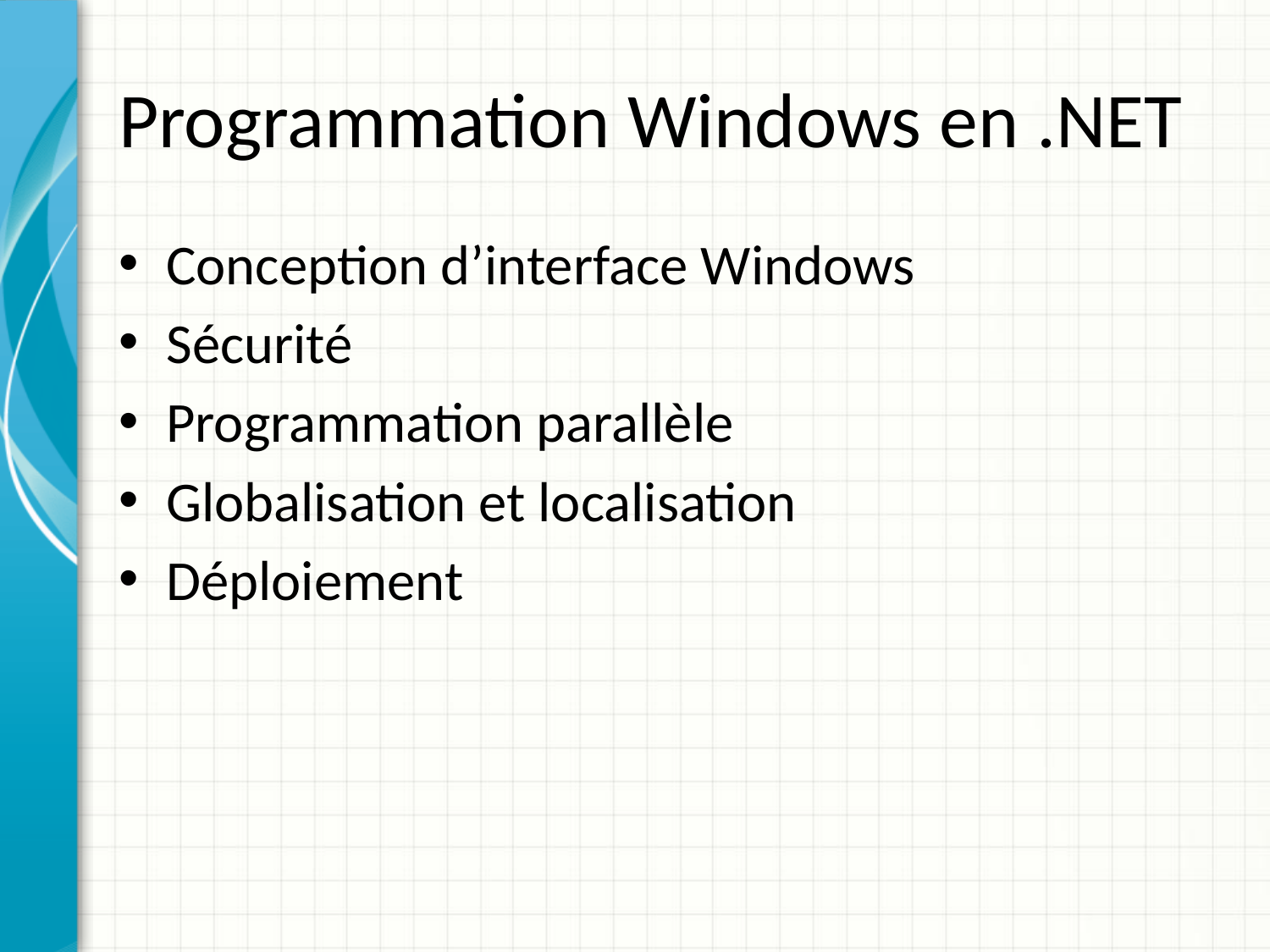

# Programmation Windows en .NET
Conception d’interface Windows
Sécurité
Programmation parallèle
Globalisation et localisation
Déploiement